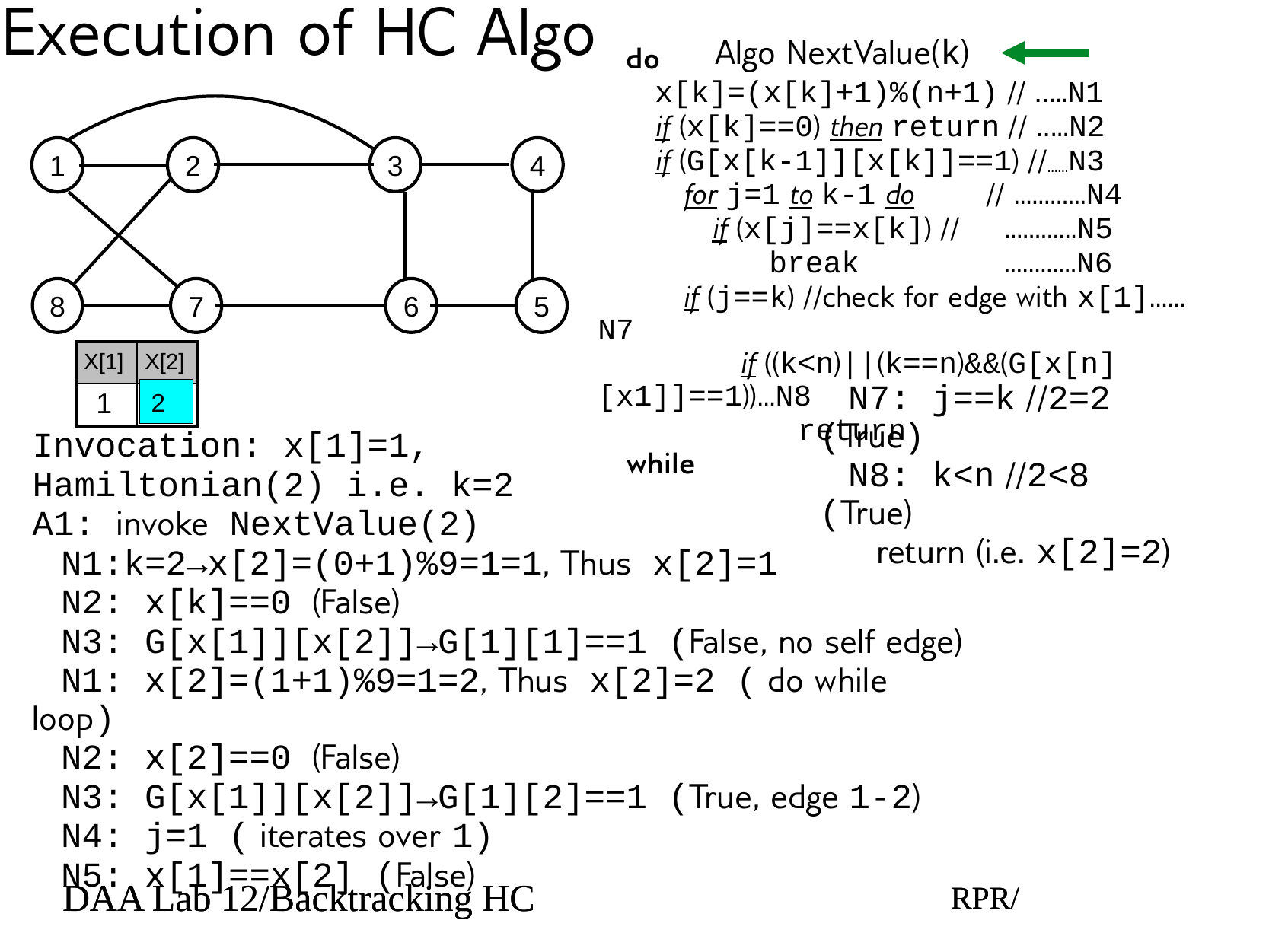

# Execution of HC Algo
Algo NextValue(k)

do
x[k]=(x[k]+1)%(n+1) // ..…N1
if (x[k]==0) then return // ..…N2
if (G[x[k-1]][x[k]]==1) //……N3
for j=1 to k-1 do        // …………N4
if (x[j]==x[k]) //     …………N5
break        …………N6
if (j==k) //check for edge with x[1]……N7
if ((k<n)||(k==n)&&(G[x[n][x1]]==1))…N8
return
while

1
2
3
4

8
7
6
5

| X[1] | X[2] |
| --- | --- |
| 1 | 0 |
1
2
N7: j==k //2=2 (True)
N8: k<n //2<8 (True)
return (i.e. x[2]=2)
Invocation: x[1]=1,
Hamiltonian(2) i.e. k=2
A1: invoke NextValue(2)
N1:k=2→x[2]=(0+1)%9=1=1, Thus x[2]=1
N2: x[k]==0 (False)
N3: G[x[1]][x[2]]→G[1][1]==1 (False, no self edge)
N1: x[2]=(1+1)%9=1=2, Thus x[2]=2 ( do while loop)
N2: x[2]==0 (False)
N3: G[x[1]][x[2]]→G[1][2]==1 (True, edge 1-2)
N4: j=1 ( iterates over 1)
N5: x[1]==x[2] (False)
DAA Lab 12/Backtracking HC
RPR/
11